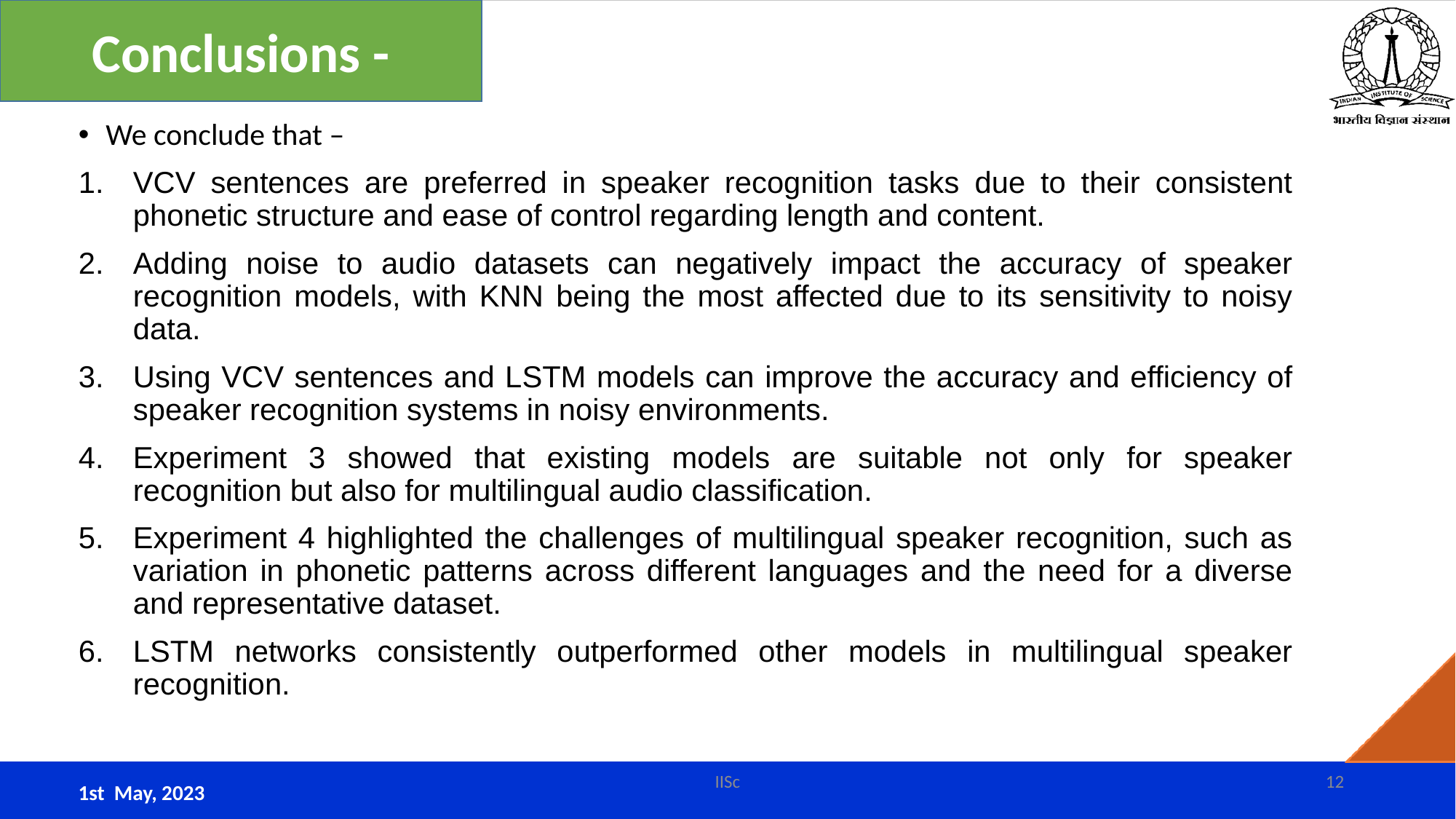

Conclusions -
We conclude that –
VCV sentences are preferred in speaker recognition tasks due to their consistent phonetic structure and ease of control regarding length and content.
Adding noise to audio datasets can negatively impact the accuracy of speaker recognition models, with KNN being the most affected due to its sensitivity to noisy data.
Using VCV sentences and LSTM models can improve the accuracy and efficiency of speaker recognition systems in noisy environments.
Experiment 3 showed that existing models are suitable not only for speaker recognition but also for multilingual audio classification.
Experiment 4 highlighted the challenges of multilingual speaker recognition, such as variation in phonetic patterns across different languages and the need for a diverse and representative dataset.
LSTM networks consistently outperformed other models in multilingual speaker recognition.

IISc
12
1st  May, 2023